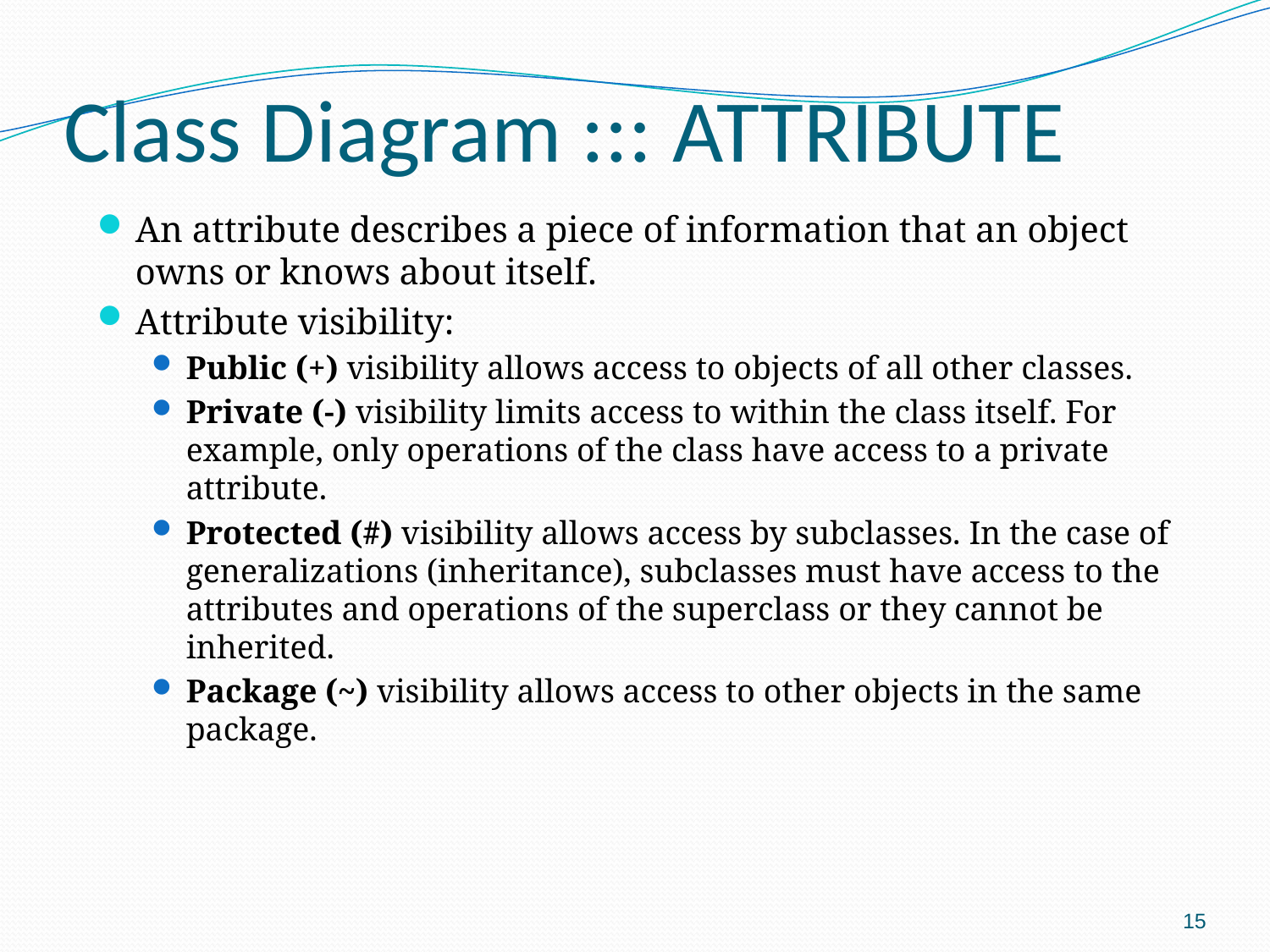

# Class Diagram ::: ATTRIBUTE
An attribute describes a piece of information that an object owns or knows about itself.
Attribute visibility:
Public (+) visibility allows access to objects of all other classes.
Private (-) visibility limits access to within the class itself. For example, only operations of the class have access to a private attribute.
Protected (#) visibility allows access by subclasses. In the case of generalizations (inheritance), subclasses must have access to the attributes and operations of the superclass or they cannot be inherited.
Package (~) visibility allows access to other objects in the same package.
15